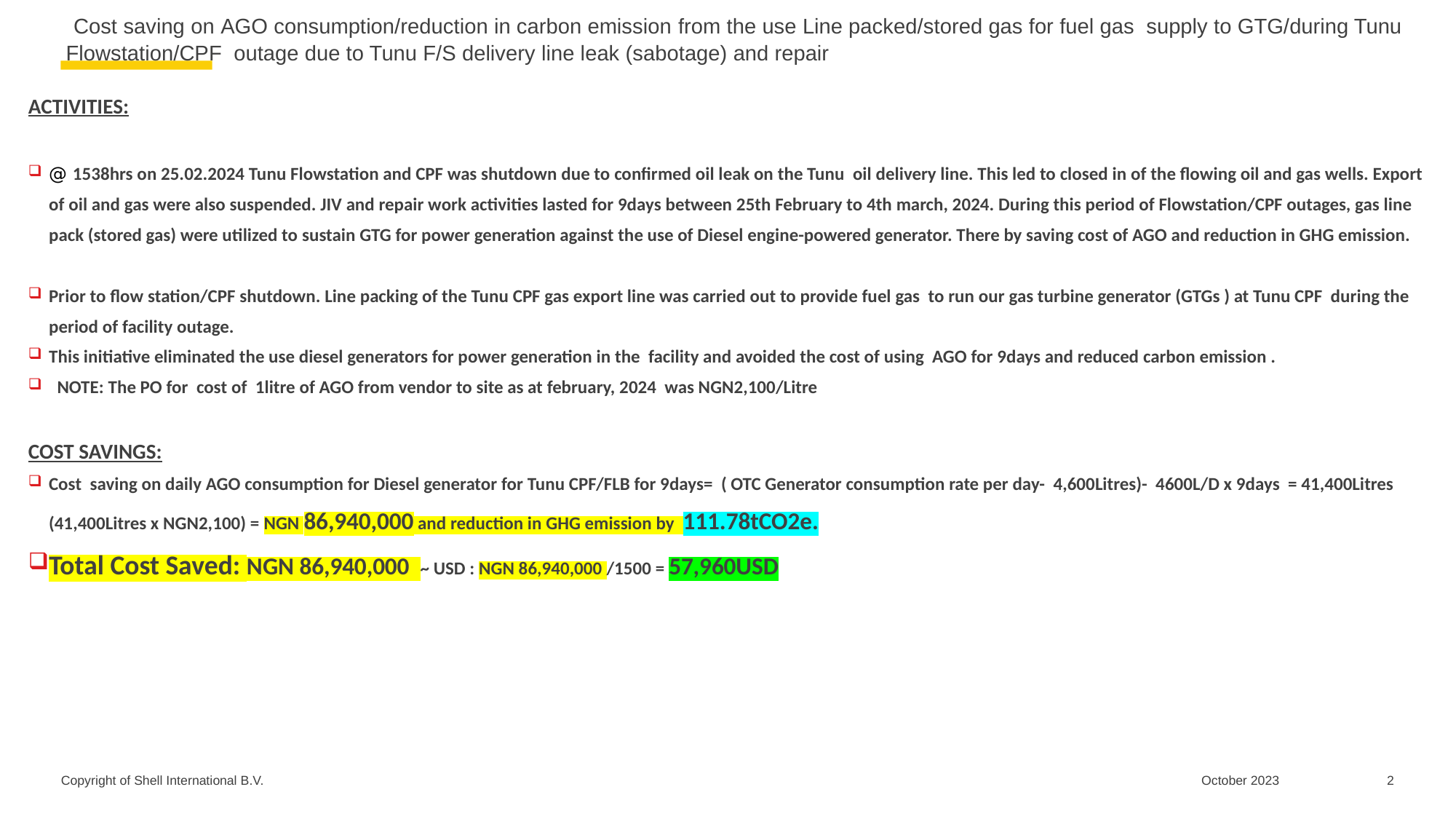

# Cost saving on AGO consumption/reduction in carbon emission from the use Line packed/stored gas for fuel gas  supply to GTG/during Tunu Flowstation/CPF  outage due to Tunu F/S delivery line leak (sabotage) and repair
ACTIVITIES:

@ 1538hrs on 25.02.2024 Tunu Flowstation and CPF was shutdown due to confirmed oil leak on the Tunu  oil delivery line. This led to closed in of the flowing oil and gas wells. Export of oil and gas were also suspended. JIV and repair work activities lasted for 9days between 25th February to 4th march, 2024. During this period of Flowstation/CPF outages, gas line pack (stored gas) were utilized to sustain GTG for power generation against the use of Diesel engine-powered generator. There by saving cost of AGO and reduction in GHG emission.

Prior to flow station/CPF shutdown. Line packing of the Tunu CPF gas export line was carried out to provide fuel gas  to run our gas turbine generator (GTGs ) at Tunu CPF  during the period of facility outage.
This initiative eliminated the use diesel generators for power generation in the  facility and avoided the cost of using  AGO for 9days and reduced carbon emission .
  NOTE: The PO for  cost of  1litre of AGO from vendor to site as at february, 2024  was NGN2,100/Litre

COST SAVINGS:
Cost  saving on daily AGO consumption for Diesel generator for Tunu CPF/FLB for 9days=  ( OTC Generator consumption rate per day-  4,600Litres)-  4600L/D x 9days  = 41,400Litres  (41,400Litres x NGN2,100) = NGN 86,940,000 and reduction in GHG emission by  111.78tCO2e.
Total Cost Saved: NGN 86,940,000  ~ USD : NGN 86,940,000 /1500 = 57,960USD

2
October 2023